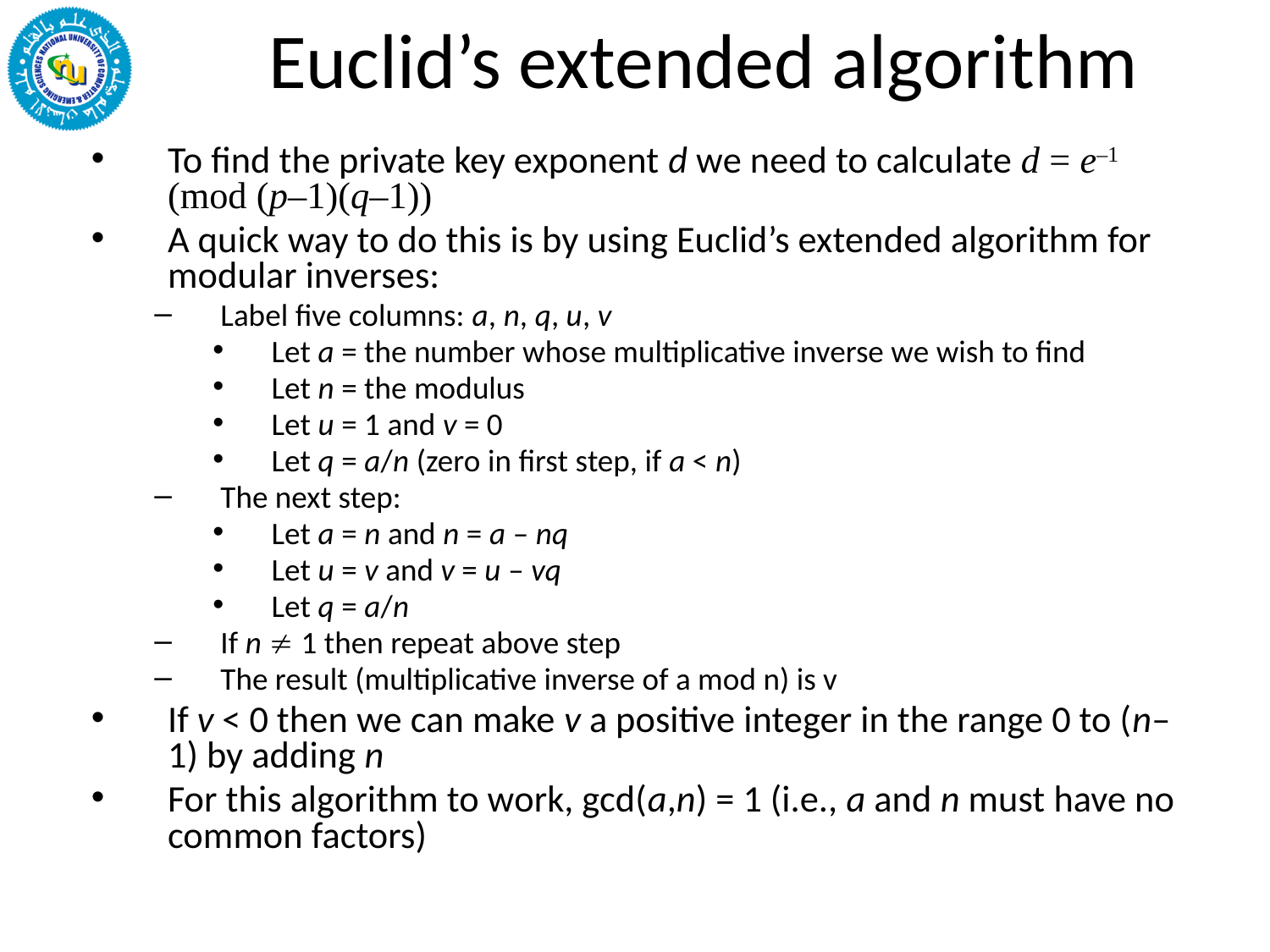

# Euclid’s extended algorithm
To find the private key exponent d we need to calculate d = e–1 (mod (p–1)(q–1))
A quick way to do this is by using Euclid’s extended algorithm for modular inverses:
Label five columns: a, n, q, u, v
Let a = the number whose multiplicative inverse we wish to find
Let n = the modulus
Let u = 1 and v = 0
Let q = a/n (zero in first step, if a < n)
The next step:
Let a = n and n = a – nq
Let u = v and v = u – vq
Let q = a/n
If n ≠ 1 then repeat above step
The result (multiplicative inverse of a mod n) is v
If v < 0 then we can make v a positive integer in the range 0 to (n–1) by adding n
For this algorithm to work, gcd(a,n) = 1 (i.e., a and n must have no common factors)